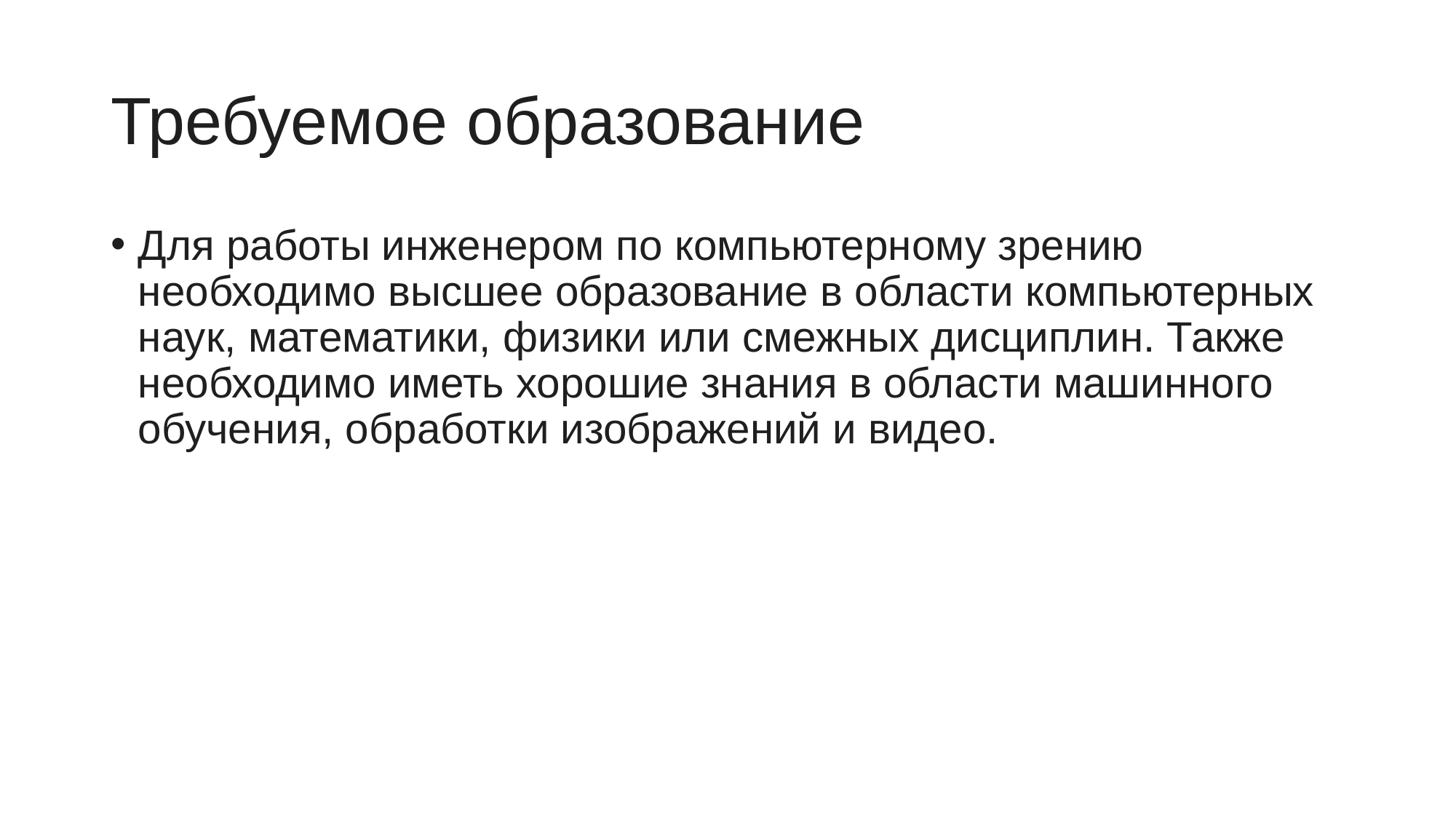

# Требуемое образование
Для работы инженером по компьютерному зрению необходимо высшее образование в области компьютерных наук, математики, физики или смежных дисциплин. Также необходимо иметь хорошие знания в области машинного обучения, обработки изображений и видео.